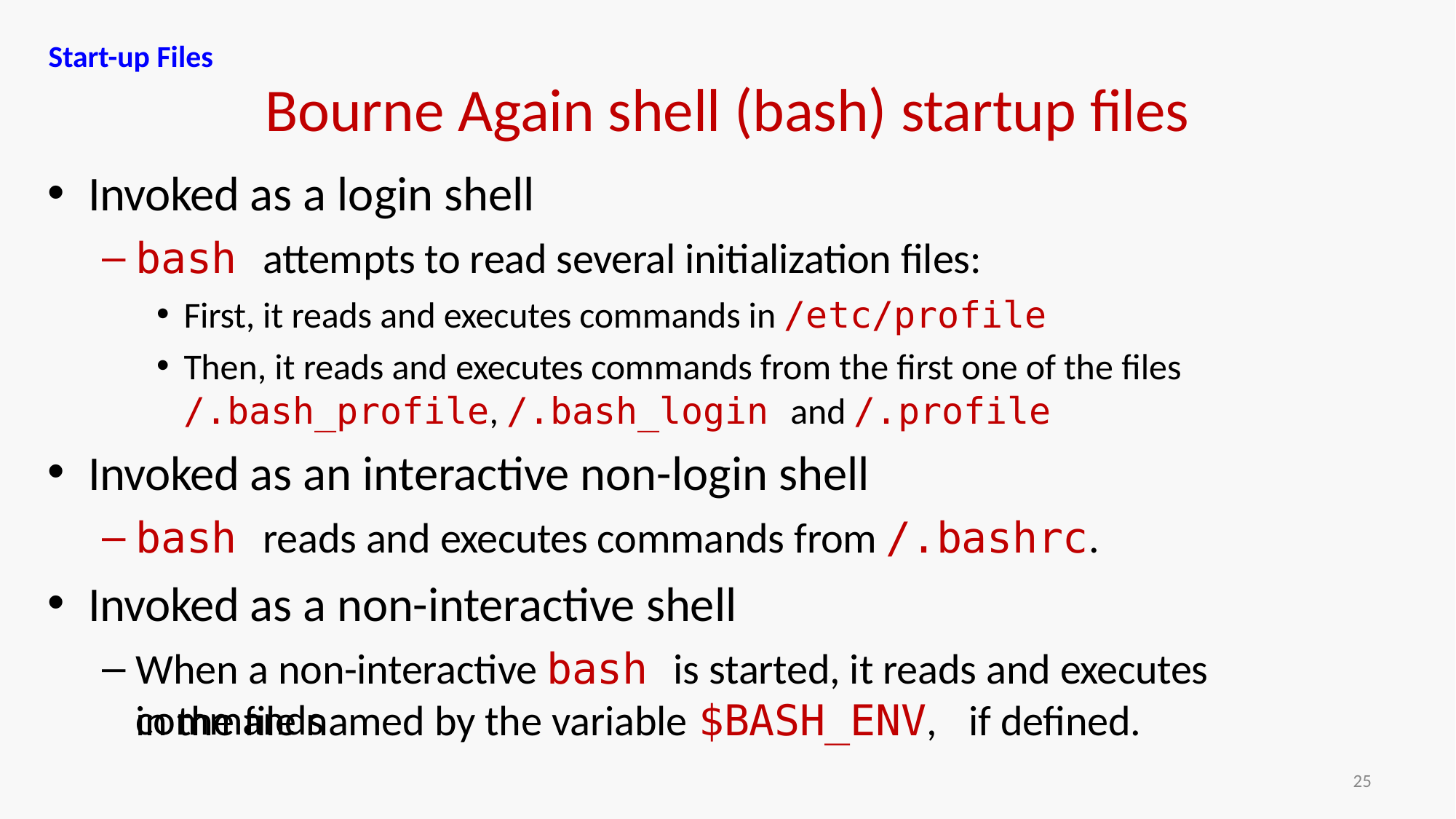

Start-up Files
# Bourne Again shell (bash) startup files
Invoked as a login shell
bash attempts to read several initialization files:
First, it reads and executes commands in /etc/profile
Then, it reads and executes commands from the first one of the files
/.bash_profile, /.bash_login and /.profile
Invoked as an interactive non-login shell
bash reads and executes commands from /.bashrc.
Invoked as a non-interactive shell
When a non-interactive bash is started, it reads and executes commands
in the file named by the variable $BASH_ENV,
if defined.
25